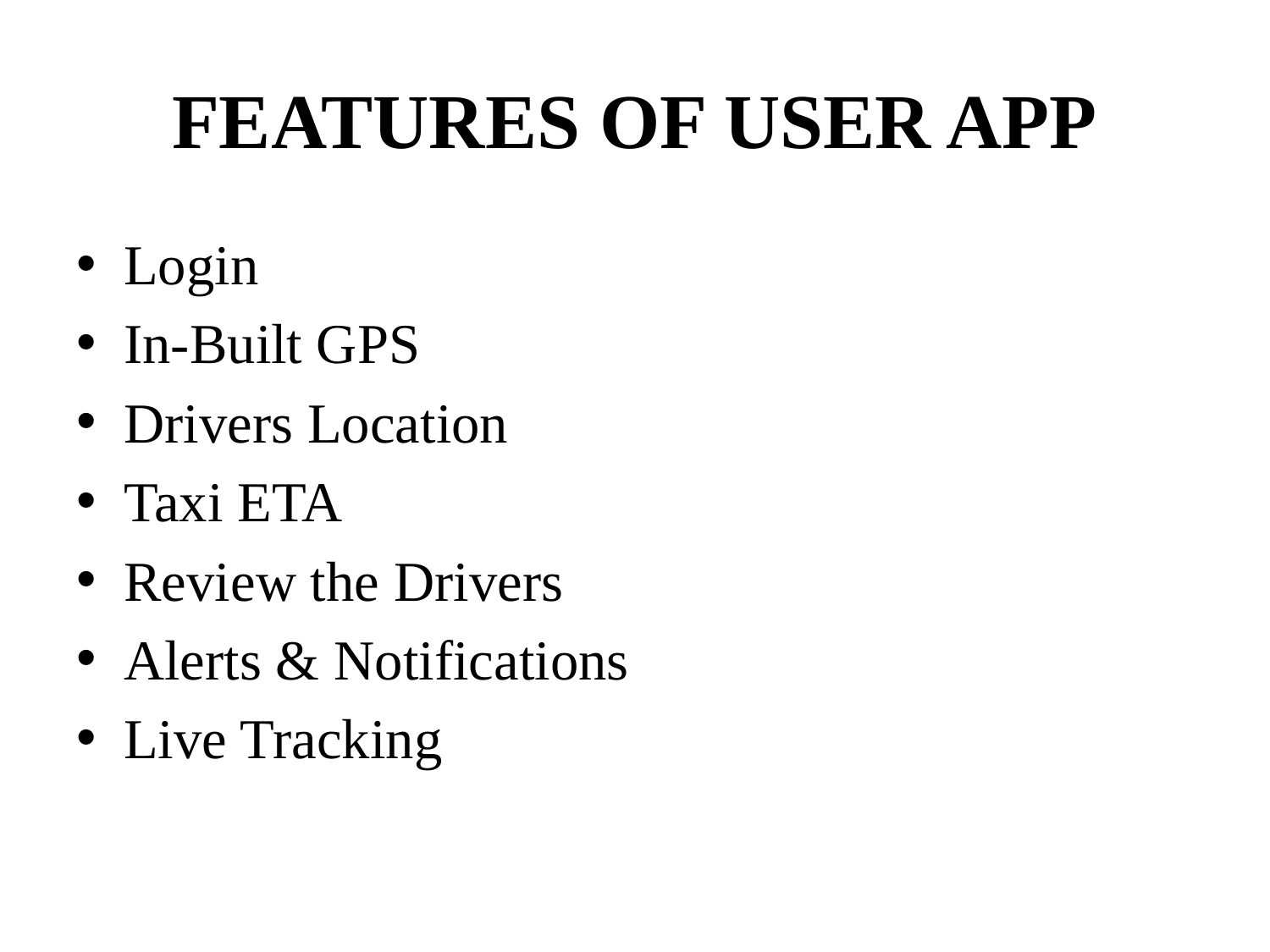

# FEATURES OF USER APP
Login
In-Built GPS
Drivers Location
Taxi ETA
Review the Drivers
Alerts & Notifications
Live Tracking